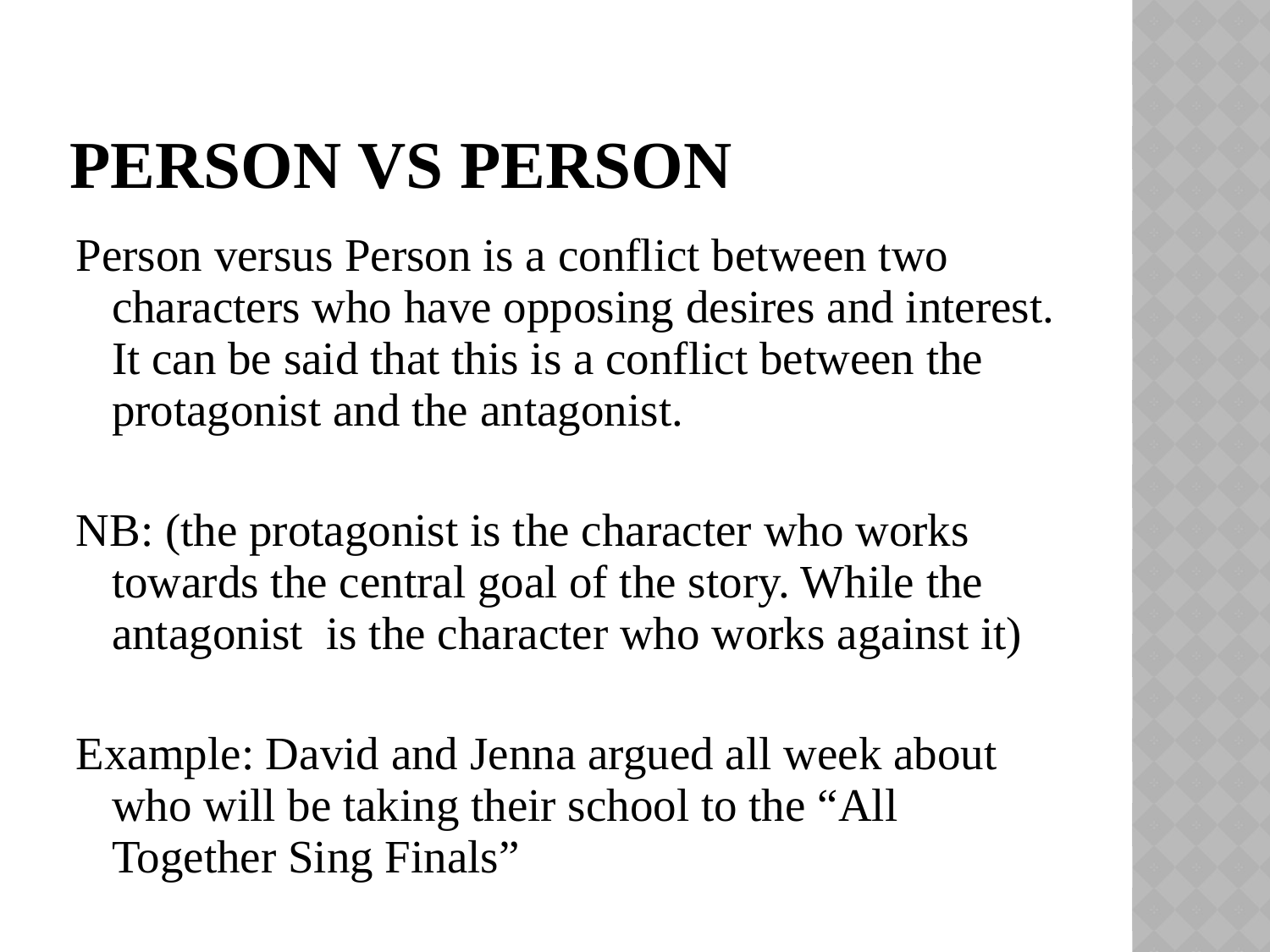

# PERSON VS PERSON
Person versus Person is a conflict between two characters who have opposing desires and interest. It can be said that this is a conflict between the protagonist and the antagonist.

NB: (the protagonist is the character who works towards the central goal of the story. While the antagonist  is the character who works against it)

Example: David and Jenna argued all week about who will be taking their school to the “All Together Sing Finals”